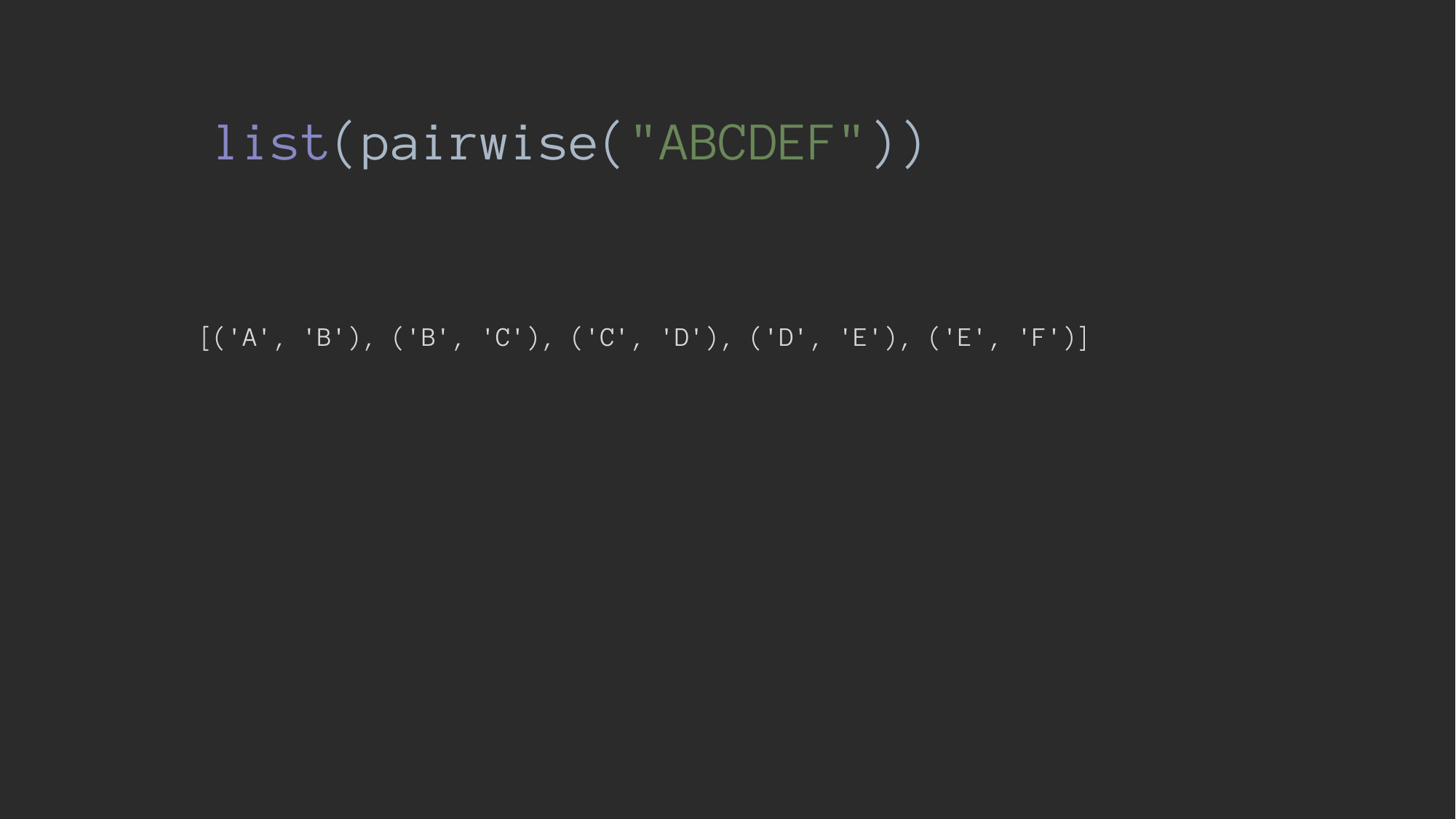

list(pairwise("ABCDEF"))
[('A', 'B'), ('B', 'C'), ('C', 'D'), ('D', 'E'), ('E', 'F')]